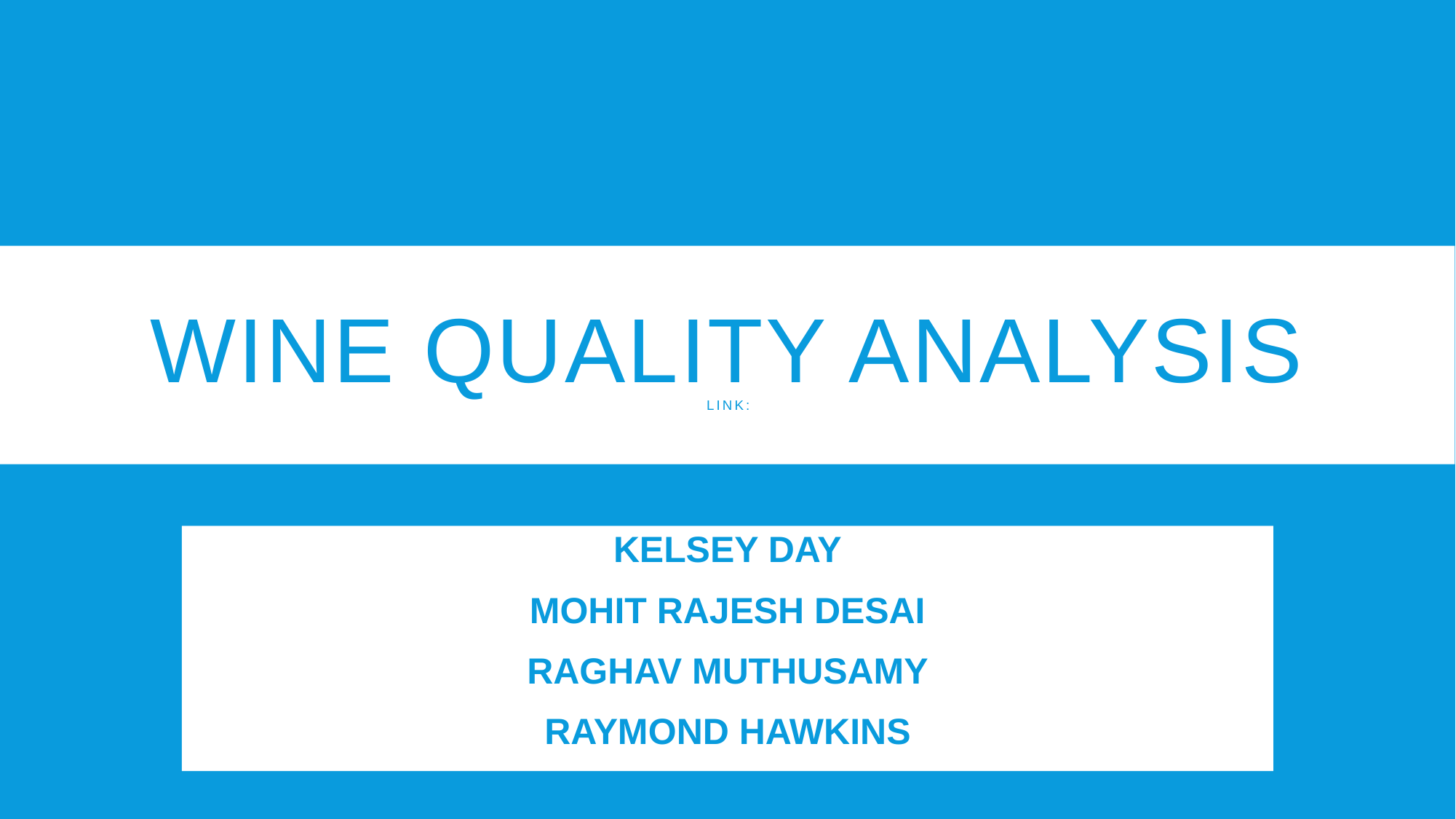

# WINE QUALITY ANALYSIS Link:
KELSEY DAY
MOHIT RAJESH DESAI
RAGHAV MUTHUSAMY
RAYMOND HAWKINS